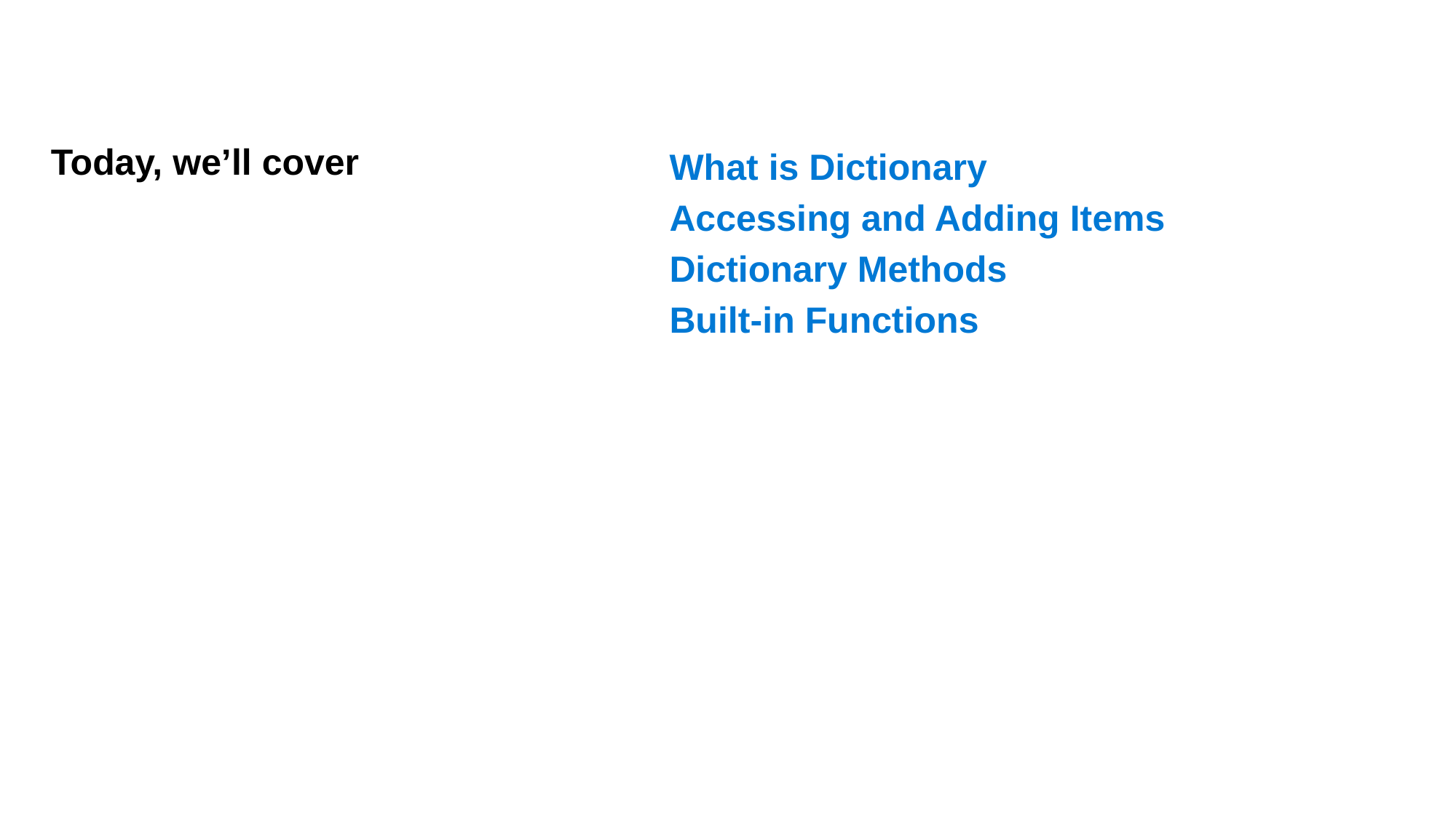

# Today, we’ll cover
What is Dictionary
Accessing and Adding Items
Dictionary Methods
Built-in Functions